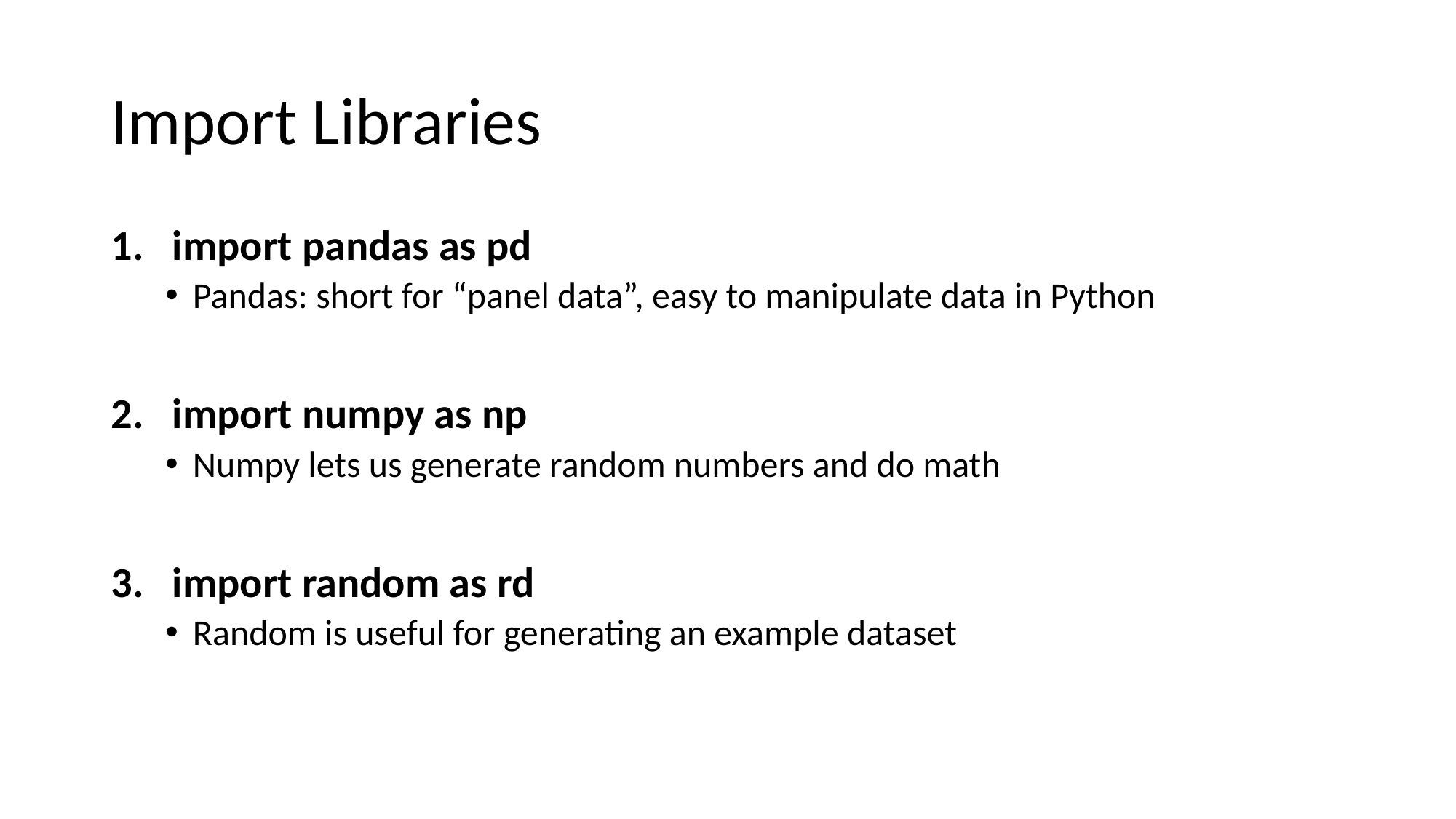

# Import Libraries
import pandas as pd
Pandas: short for “panel data”, easy to manipulate data in Python

import numpy as np
Numpy lets us generate random numbers and do math

import random as rd
Random is useful for generating an example dataset